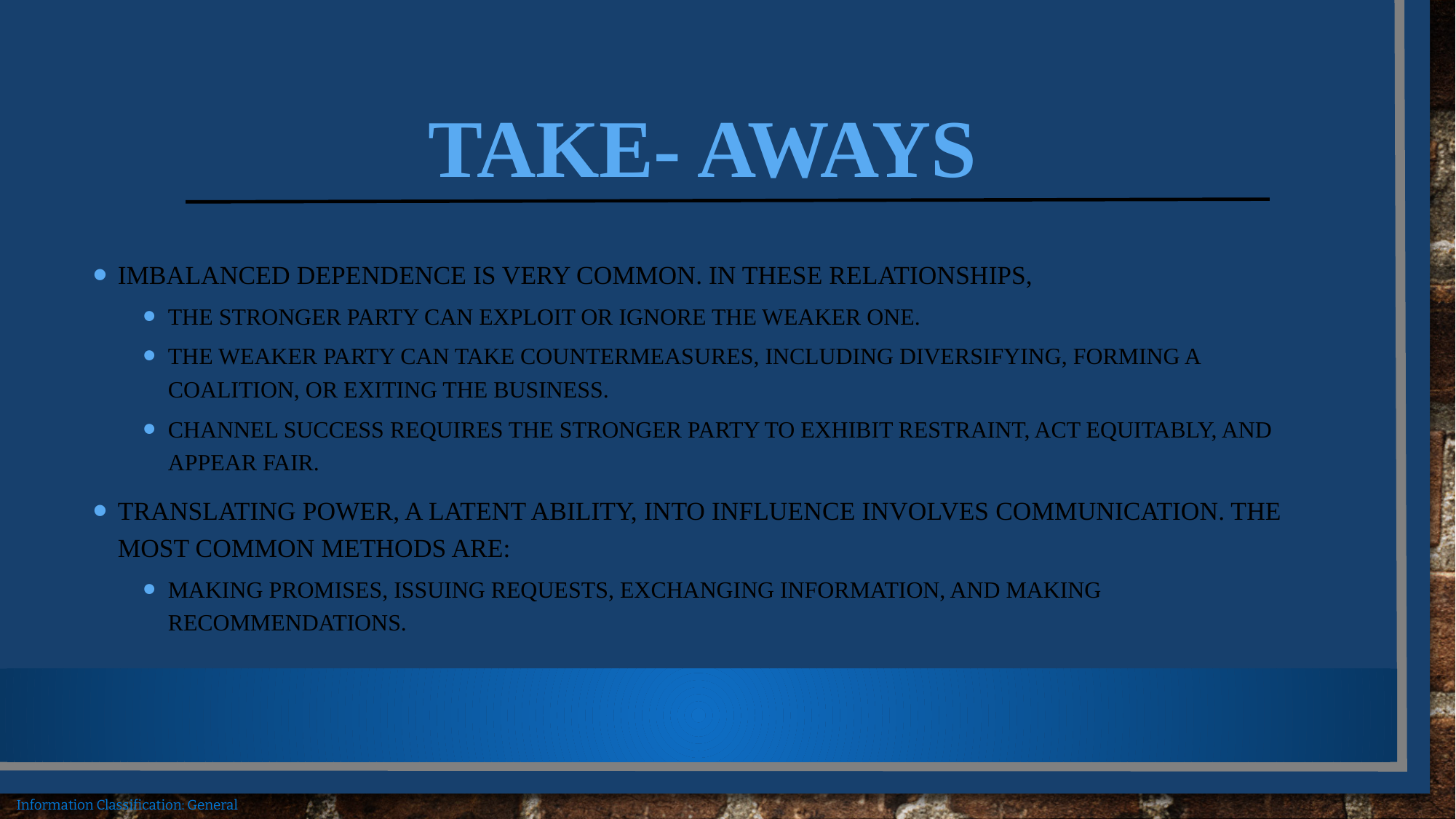

# Take- Aways
Imbalanced dependence is very common. In these relationships,
The stronger party can exploit or ignore the weaker one.
The weaker party can take countermeasures, including diversifying, forming a coalition, or exiting the business.
Channel success requires the stronger party to exhibit restraint, act equitably, and appear fair.
Translating power, a latent ability, into influence involves communication. The most common methods are:
Making promises, issuing requests, exchanging information, and making recommendations.